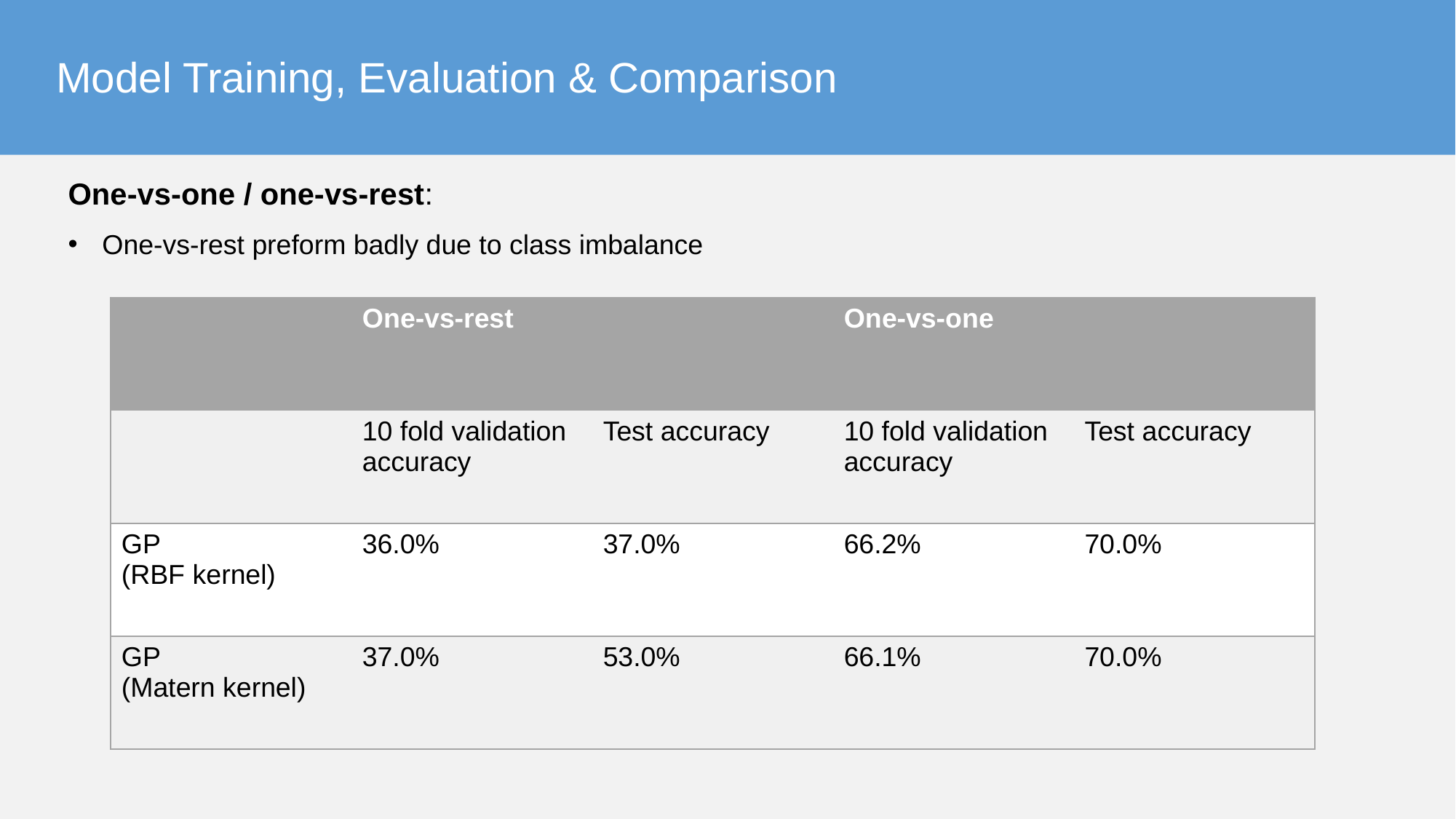

# Model Training, Evaluation & Comparison
One-vs-one / one-vs-rest:
One-vs-rest preform badly due to class imbalance
|  | One-vs-rest |  | One-vs-one |  |
| --- | --- | --- | --- | --- |
|  | 10 fold validation accuracy | Test accuracy | 10 fold validation accuracy | Test accuracy |
| GP (RBF kernel) | 36.0% | 37.0% | 66.2% | 70.0% |
| GP (Matern kernel) | 37.0% | 53.0% | 66.1% | 70.0% |